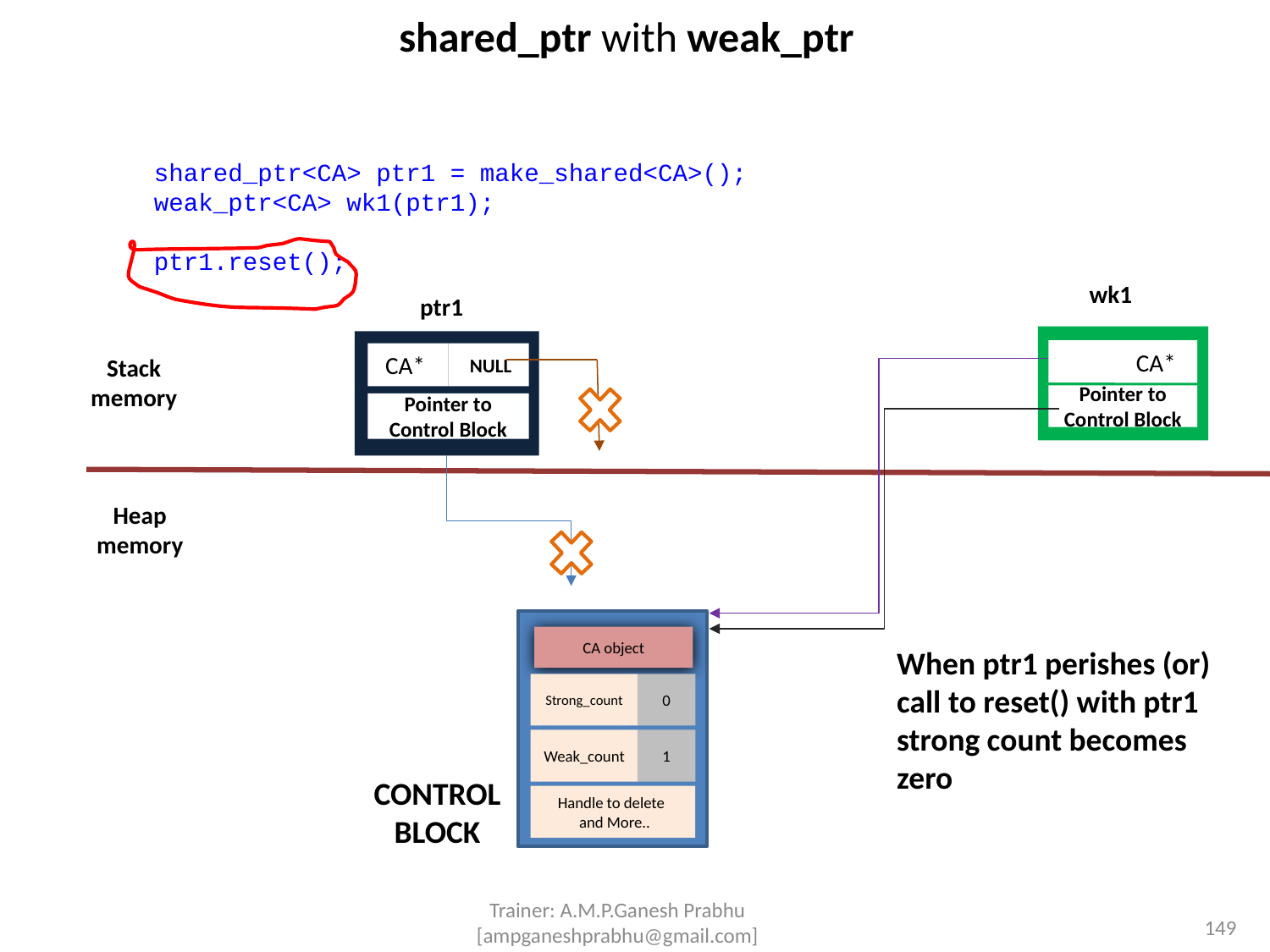

shared_ptr with weak_ptr
shared_ptr<CA> ptr1 = make_shared<CA>();
weak_ptr<CA> wk1(ptr1);

ptr1.reset();

wk1
ptr1

CA*
 NULL
Pointer to Control Block

CA*
Stack memory

Pointer to Control Block
Heap memory

CA object
Strong_count
0
Weak_count
1
Handle to delete
 and More..
When ptr1 perishes (or) call to reset() with ptr1 strong count becomes zero
CONTROL BLOCK
Trainer: A.M.P.Ganesh Prabhu [ampganeshprabhu@gmail.com]
149